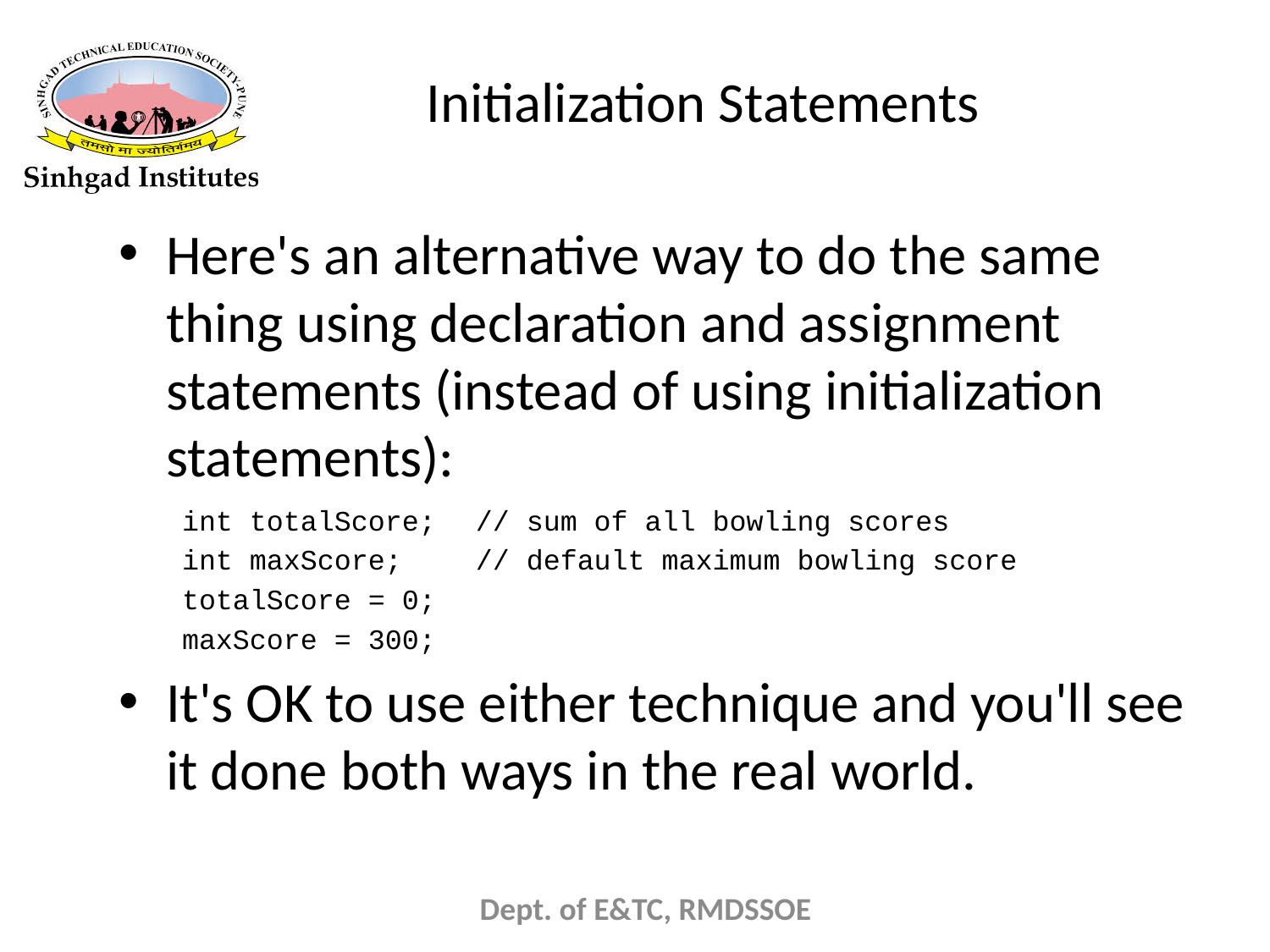

# Initialization Statements
Here's an alternative way to do the same thing using declaration and assignment statements (instead of using initialization statements):
int totalScore;	// sum of all bowling scores
int maxScore;	// default maximum bowling score
totalScore = 0;
maxScore = 300;
It's OK to use either technique and you'll see it done both ways in the real world.

Dept. of E&TC, RMDSSOE